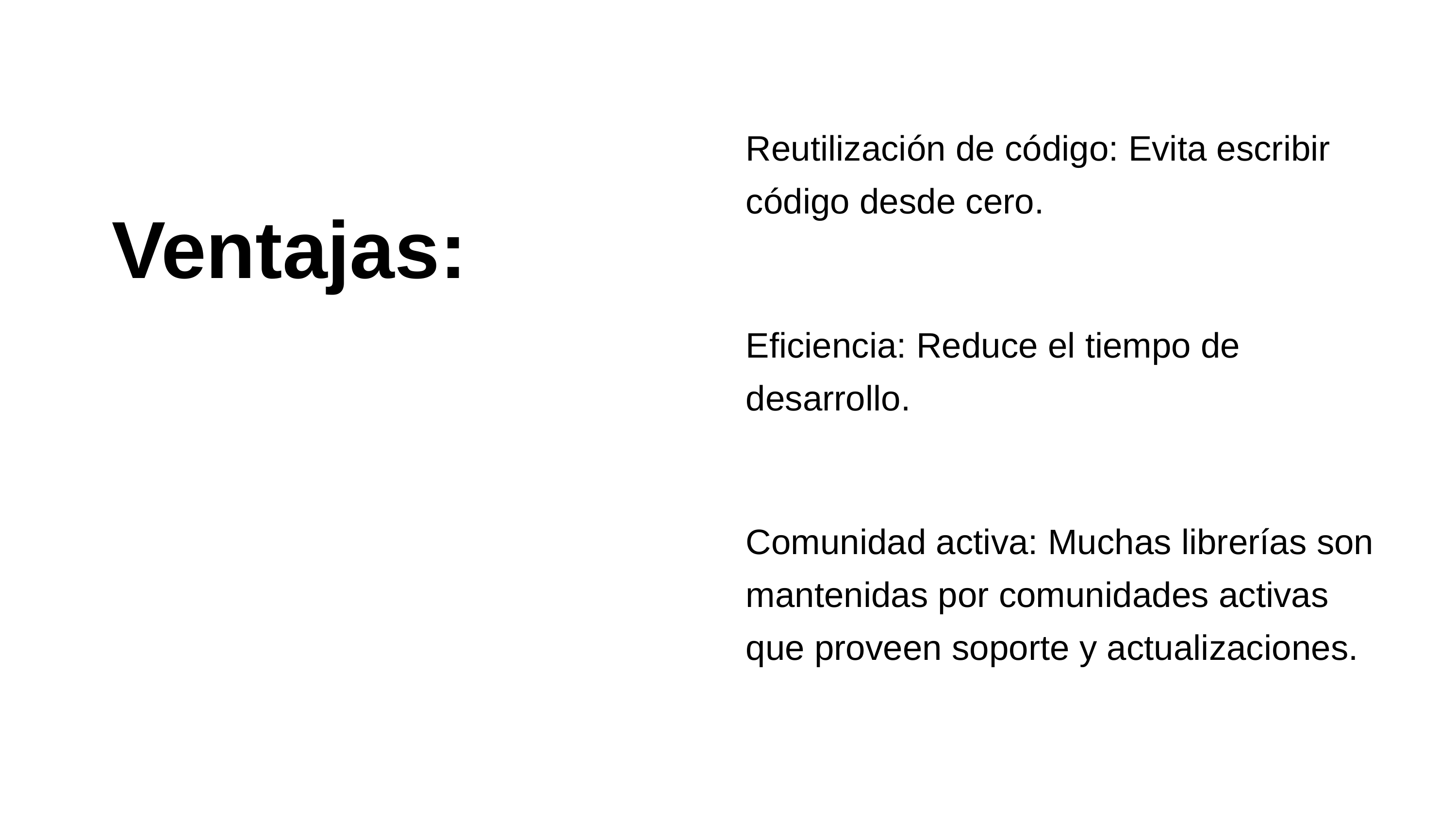

Reutilización de código: Evita escribir código desde cero.
Eficiencia: Reduce el tiempo de desarrollo.
Comunidad activa: Muchas librerías son mantenidas por comunidades activas que proveen soporte y actualizaciones.
Ventajas: